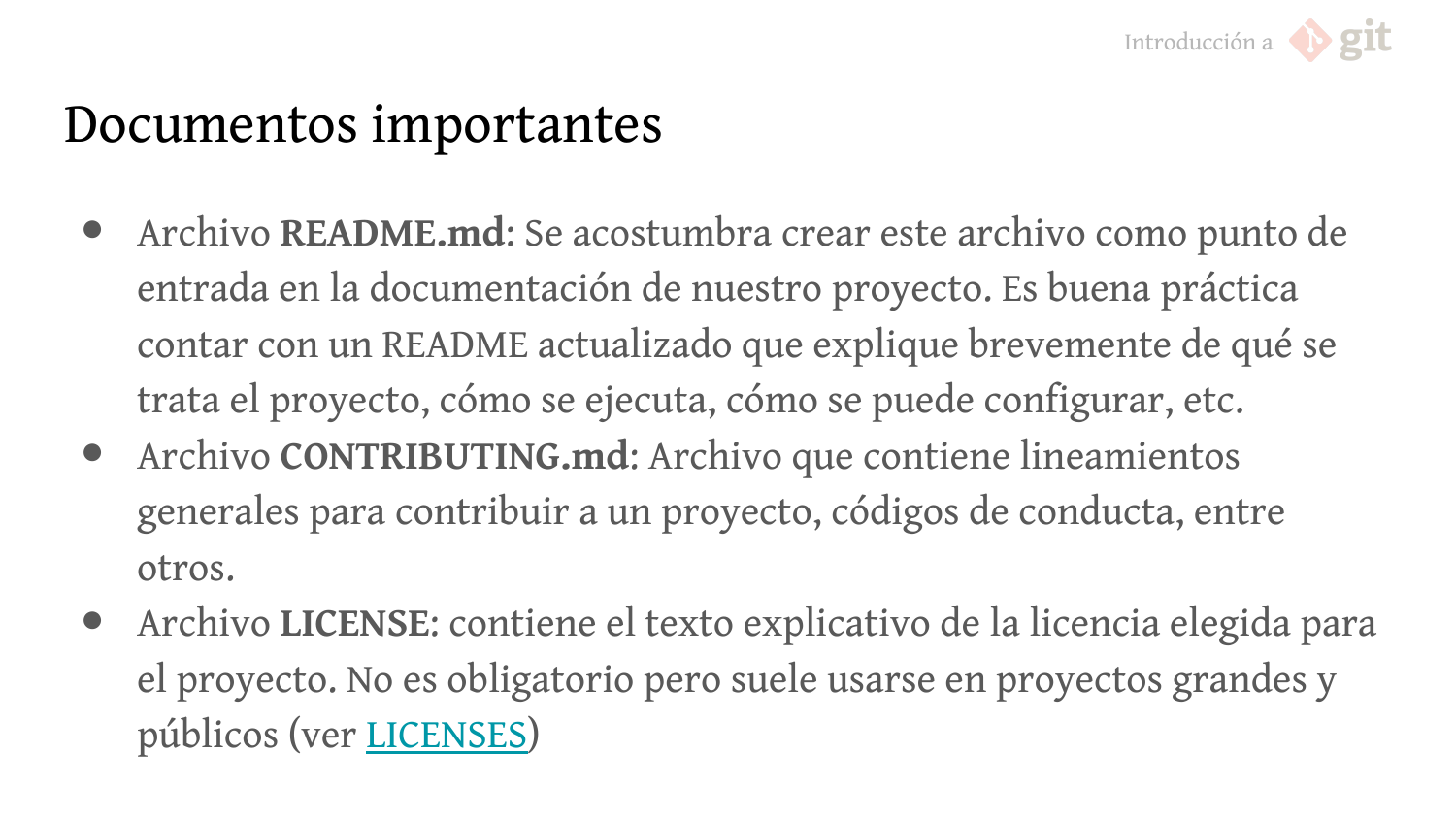

# Documentos importantes
Archivo README.md: Se acostumbra crear este archivo como punto de entrada en la documentación de nuestro proyecto. Es buena práctica contar con un README actualizado que explique brevemente de qué se trata el proyecto, cómo se ejecuta, cómo se puede configurar, etc.
Archivo CONTRIBUTING.md: Archivo que contiene lineamientos generales para contribuir a un proyecto, códigos de conducta, entre otros.
Archivo LICENSE: contiene el texto explicativo de la licencia elegida para el proyecto. No es obligatorio pero suele usarse en proyectos grandes y públicos (ver LICENSES)